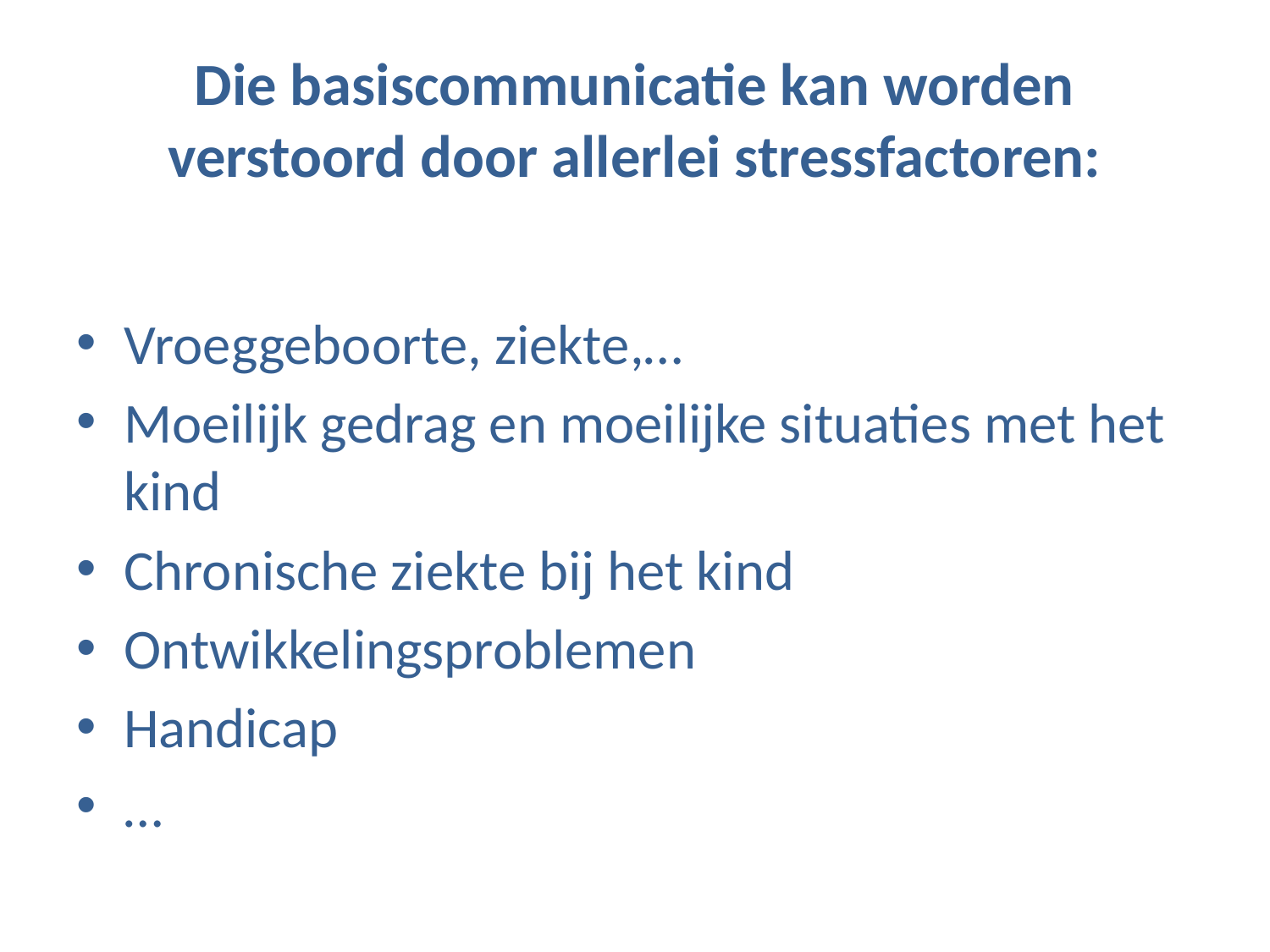

# Die basiscommunicatie kan worden verstoord door allerlei stressfactoren:

Vroeggeboorte, ziekte,…
Moeilijk gedrag en moeilijke situaties met het kind
Chronische ziekte bij het kind
Ontwikkelingsproblemen
Handicap
…